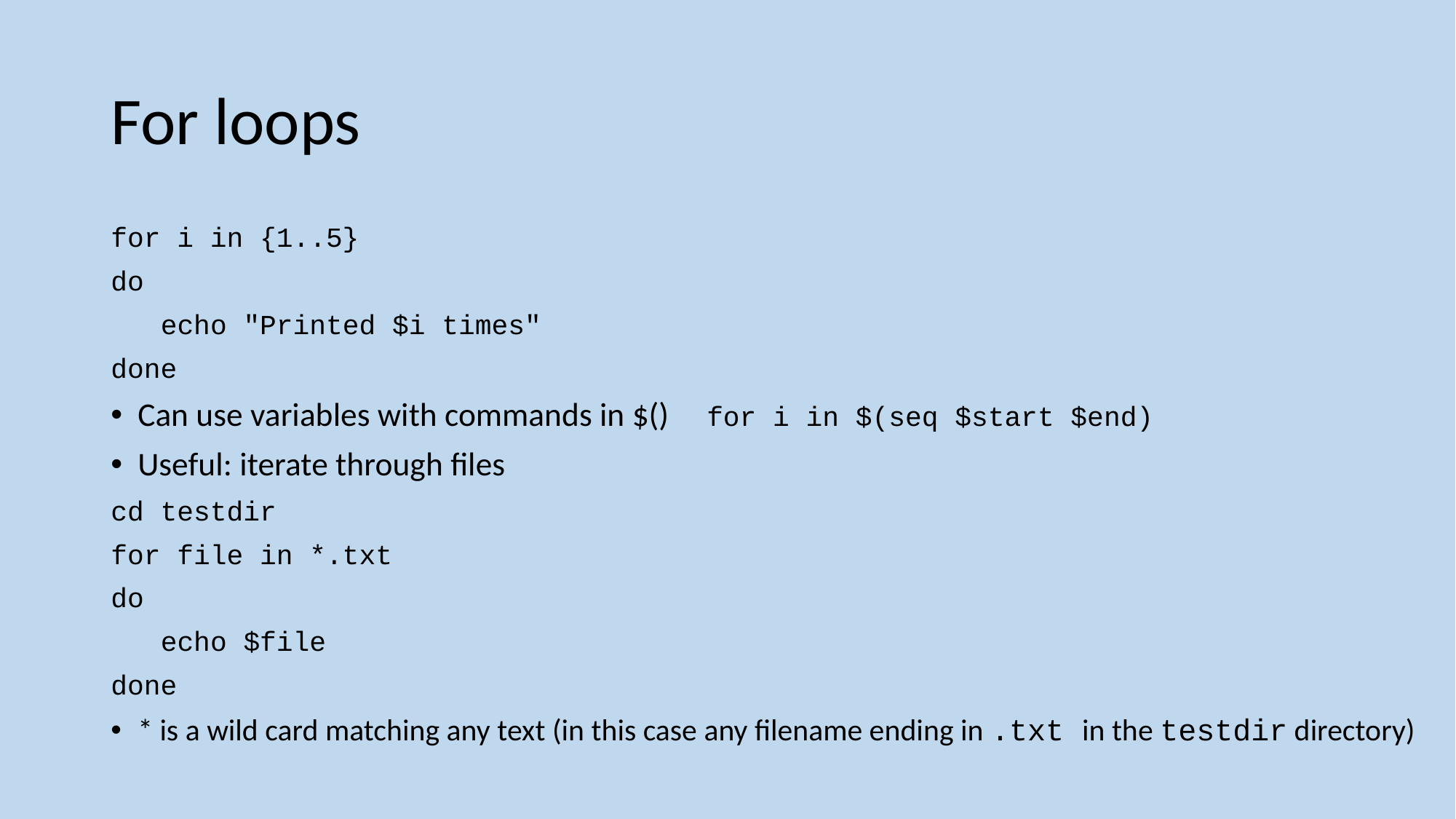

# For loops
for i in {1..5}
do
   echo "Printed $i times"
done
Can use variables with commands in $()     for i in $(seq $start $end)
Useful: iterate through files
cd testdir
for file in *.txt
do
   echo $file
done
* is a wild card matching any text (in this case any filename ending in .txt in the testdir directory)